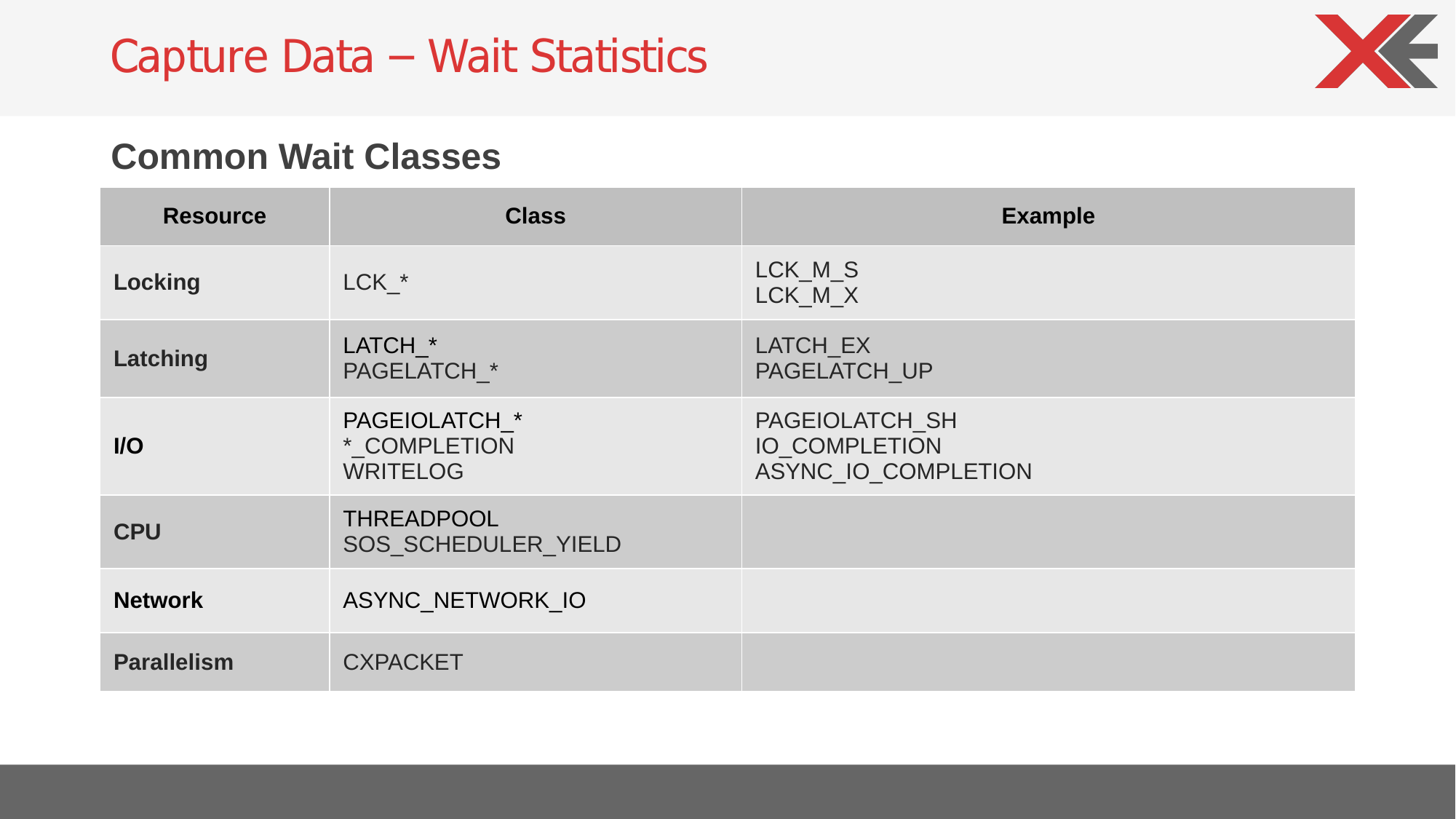

# Capture Data – Wait Statistics
Common Wait Classes
| Resource | Class | Example |
| --- | --- | --- |
| Locking | LCK\_\* | LCK\_M\_S LCK\_M\_X |
| Latching | LATCH\_\* PAGELATCH\_\* | LATCH\_EX PAGELATCH\_UP |
| I/O | PAGEIOLATCH\_\* \*\_COMPLETION WRITELOG | PAGEIOLATCH\_SH IO\_COMPLETION ASYNC\_IO\_COMPLETION |
| CPU | THREADPOOL SOS\_SCHEDULER\_YIELD |  |
| Network | ASYNC\_NETWORK\_IO |  |
| Parallelism | CXPACKET |  |